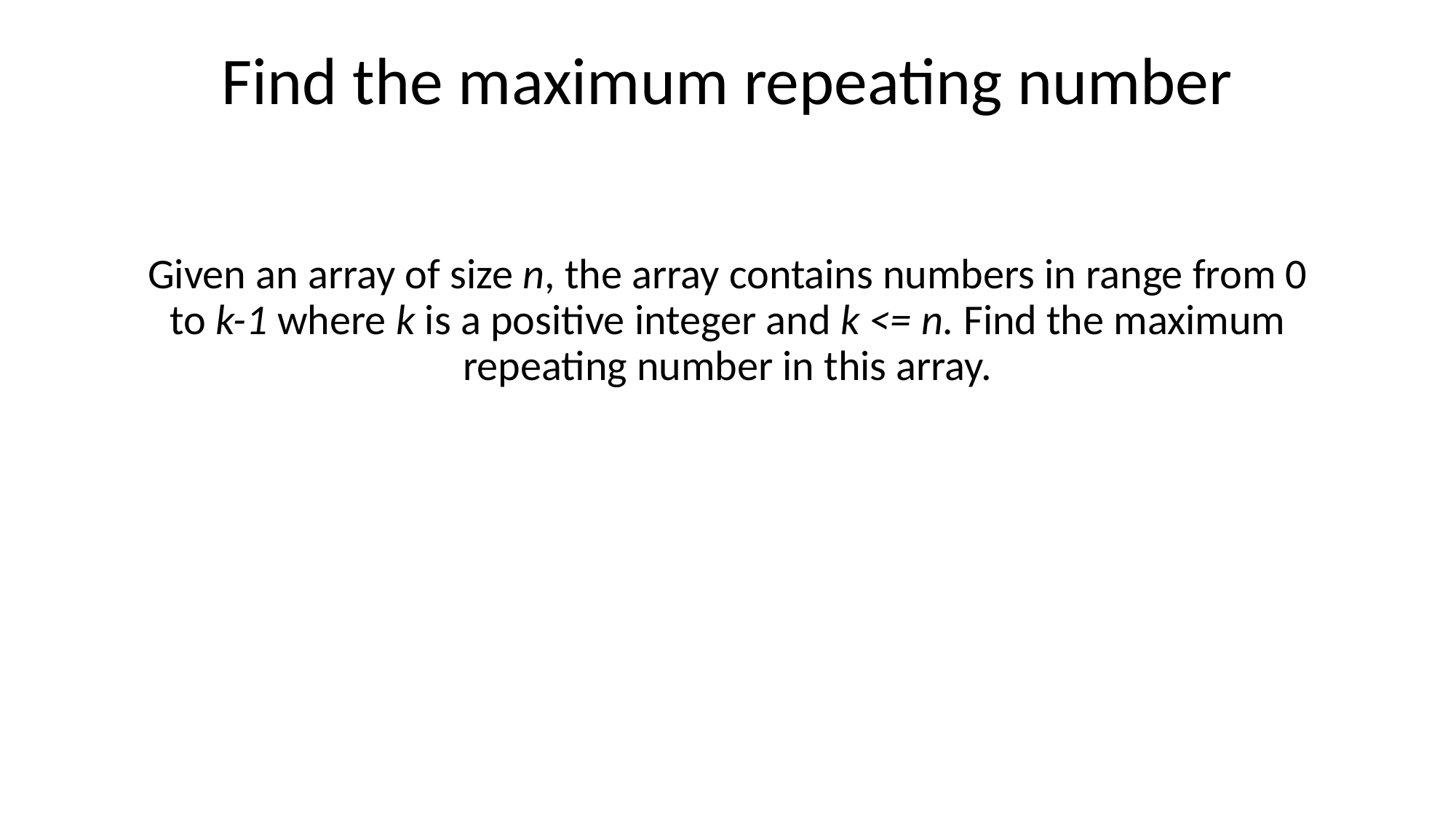

# Find the maximum repeating number
Given an array of size n, the array contains numbers in range from 0 to k-1 where k is a positive integer and k <= n. Find the maximum repeating number in this array.